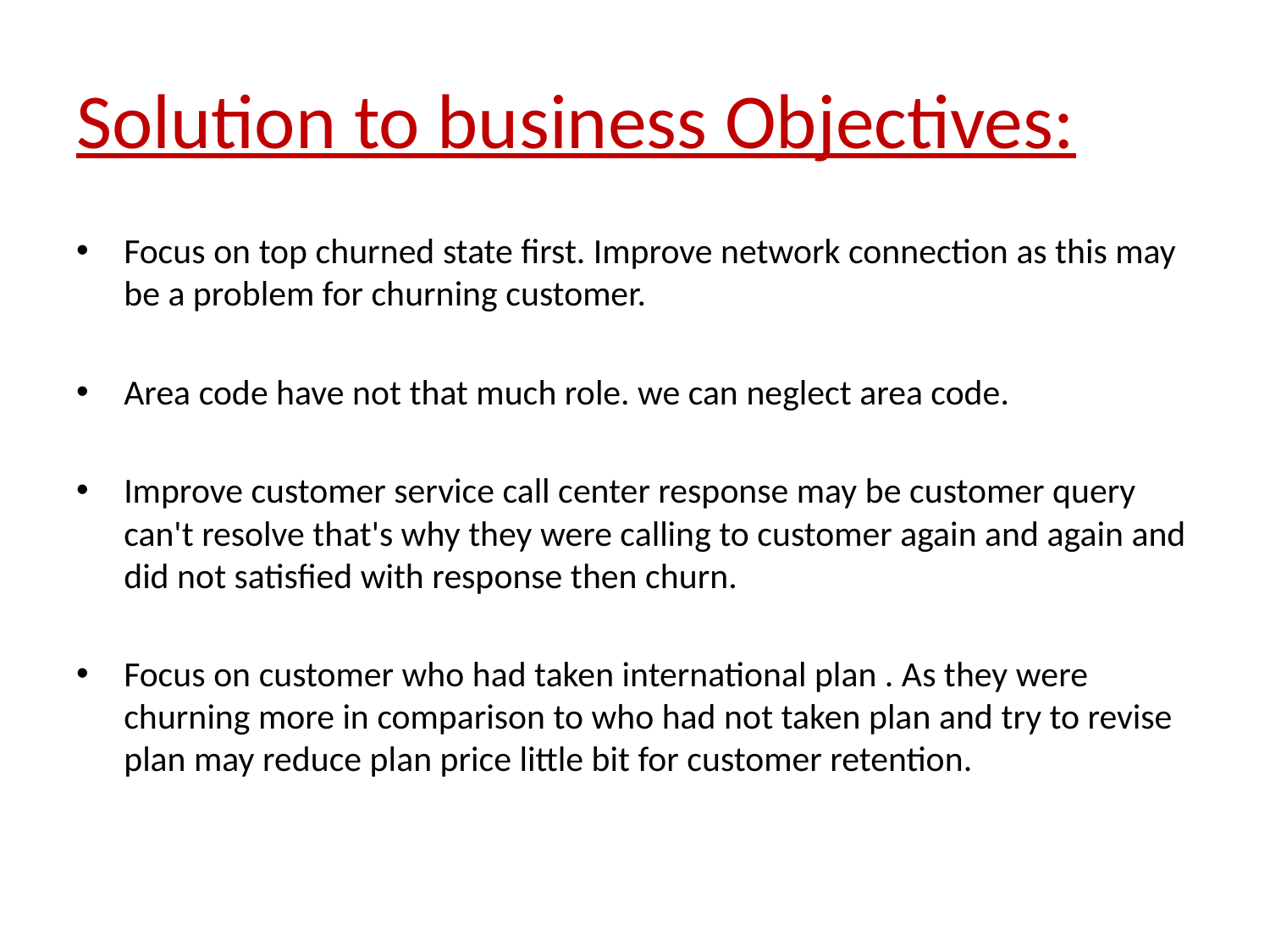

# Solution to business Objectives:
Focus on top churned state first. Improve network connection as this may be a problem for churning customer.

Area code have not that much role. we can neglect area code.

Improve customer service call center response may be customer query can't resolve that's why they were calling to customer again and again and did not satisfied with response then churn.

Focus on customer who had taken international plan . As they were churning more in comparison to who had not taken plan and try to revise plan may reduce plan price little bit for customer retention.